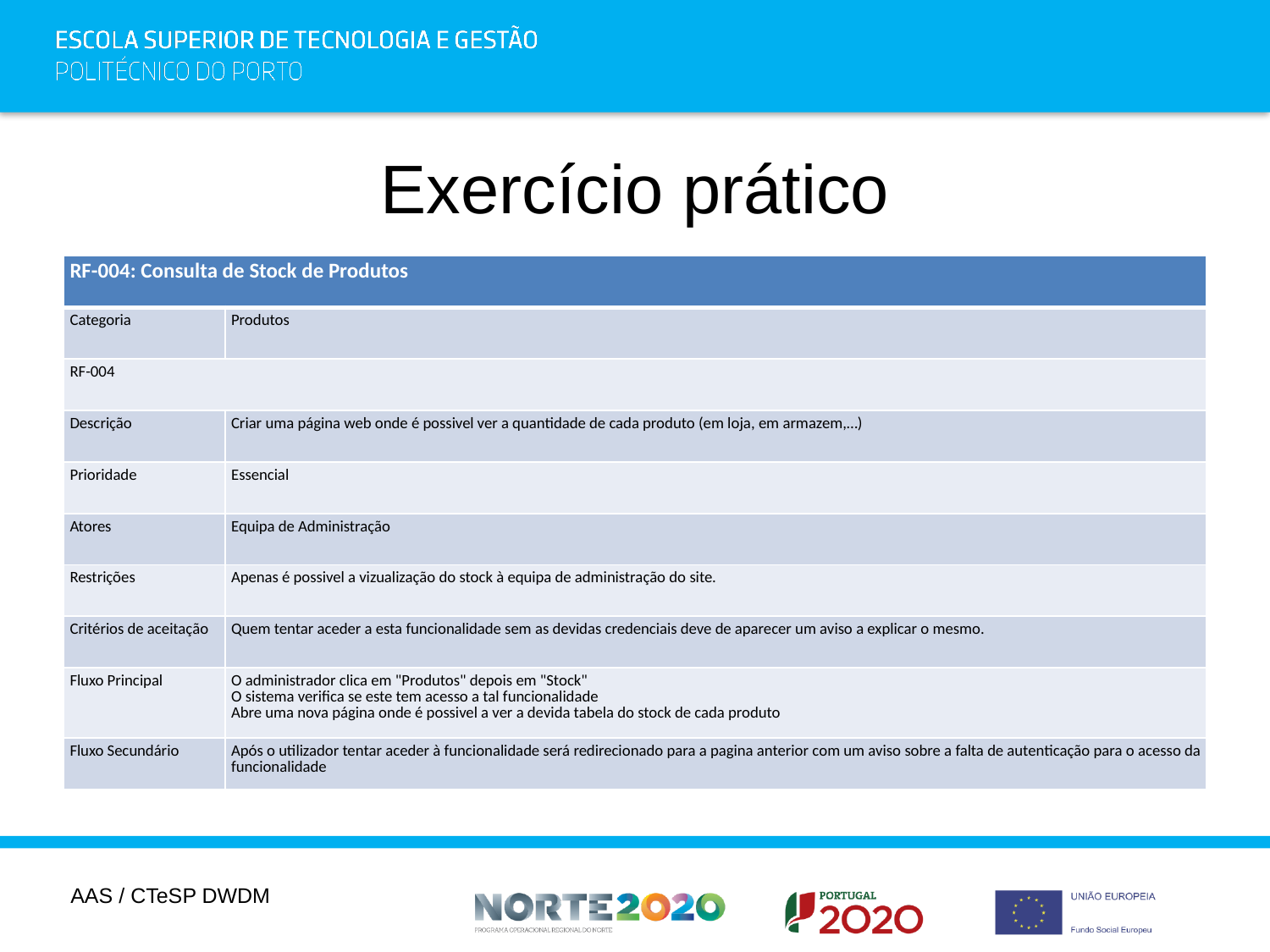

# Exercício prático
| RF-004: Consulta de Stock de Produtos |  |
| --- | --- |
| Categoria | Produtos |
| RF-004 |  |
| Descrição | Criar uma página web onde é possivel ver a quantidade de cada produto (em loja, em armazem,…) |
| Prioridade | Essencial |
| Atores | Equipa de Administração |
| Restrições | Apenas é possivel a vizualização do stock à equipa de administração do site. |
| Critérios de aceitação | Quem tentar aceder a esta funcionalidade sem as devidas credenciais deve de aparecer um aviso a explicar o mesmo. |
| Fluxo Principal | O administrador clica em "Produtos" depois em "Stock" O sistema verifica se este tem acesso a tal funcionalidade Abre uma nova página onde é possivel a ver a devida tabela do stock de cada produto |
| Fluxo Secundário | Após o utilizador tentar aceder à funcionalidade será redirecionado para a pagina anterior com um aviso sobre a falta de autenticação para o acesso da funcionalidade |
AAS / CTeSP DWDM